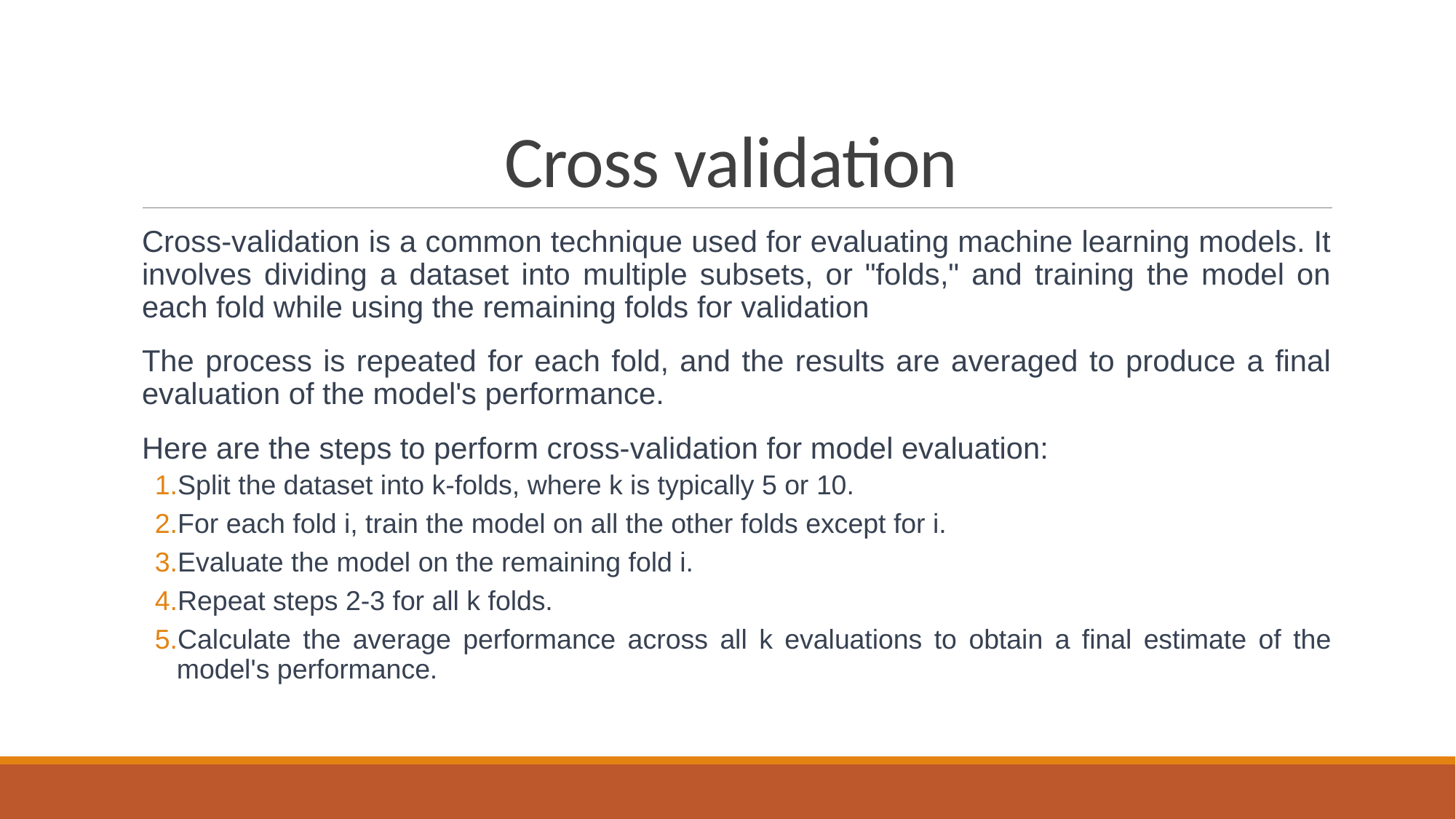

# Cross validation
Cross-validation is a common technique used for evaluating machine learning models. It involves dividing a dataset into multiple subsets, or "folds," and training the model on each fold while using the remaining folds for validation
The process is repeated for each fold, and the results are averaged to produce a final evaluation of the model's performance.
Here are the steps to perform cross-validation for model evaluation:
Split the dataset into k-folds, where k is typically 5 or 10.
For each fold i, train the model on all the other folds except for i.
Evaluate the model on the remaining fold i.
Repeat steps 2-3 for all k folds.
Calculate the average performance across all k evaluations to obtain a final estimate of the model's performance.